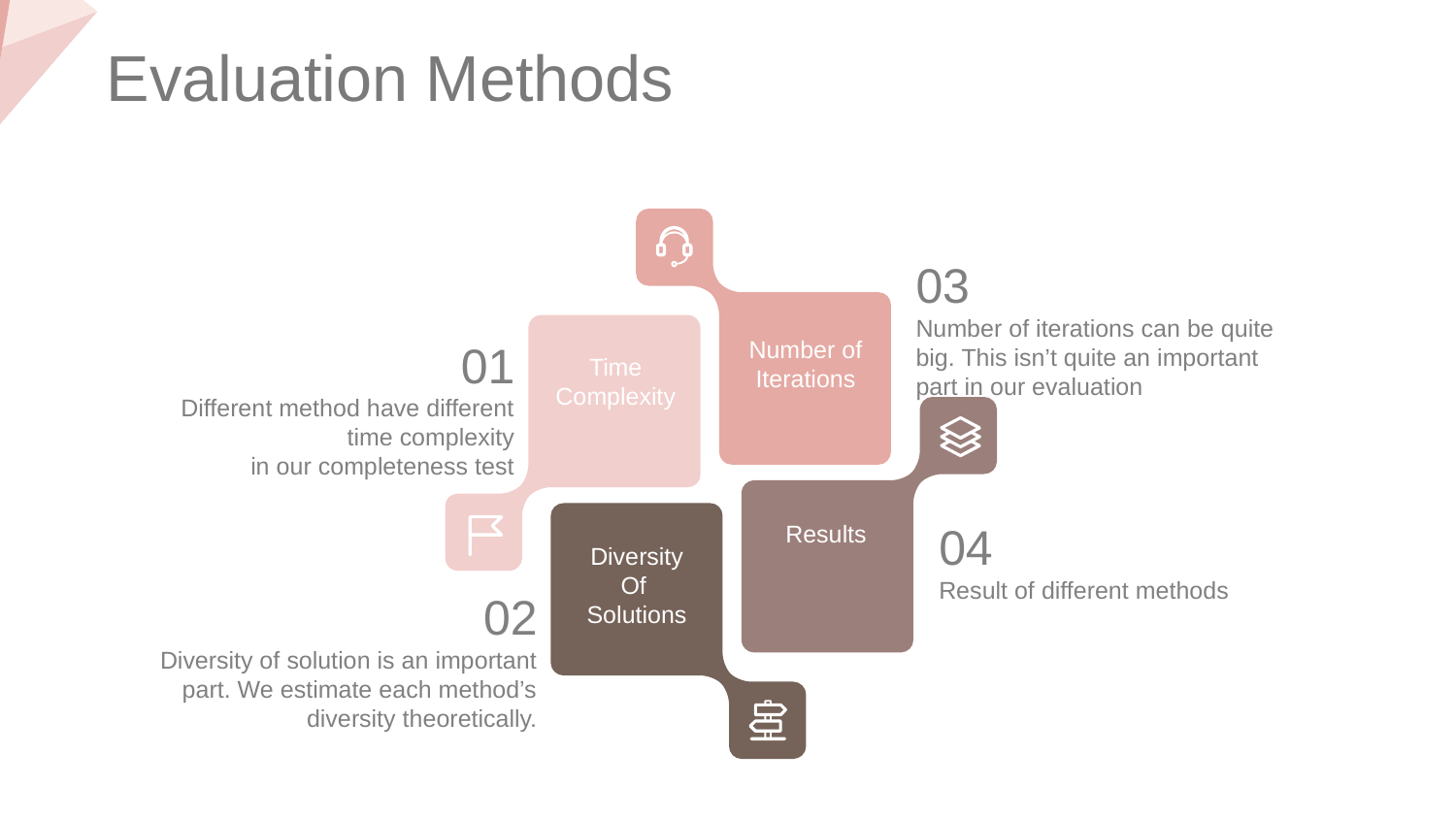

Evaluation Methods

03
Number of iterations can be quite big. This isn’t quite an important part in our evaluation

Number of
Iterations
01
Different method have different time complexity
in our completeness test
Time Complexity

04
Result of different methods
Results
Diversity
Of
Solutions
02
Diversity of solution is an important part. We estimate each method’s diversity theoretically.